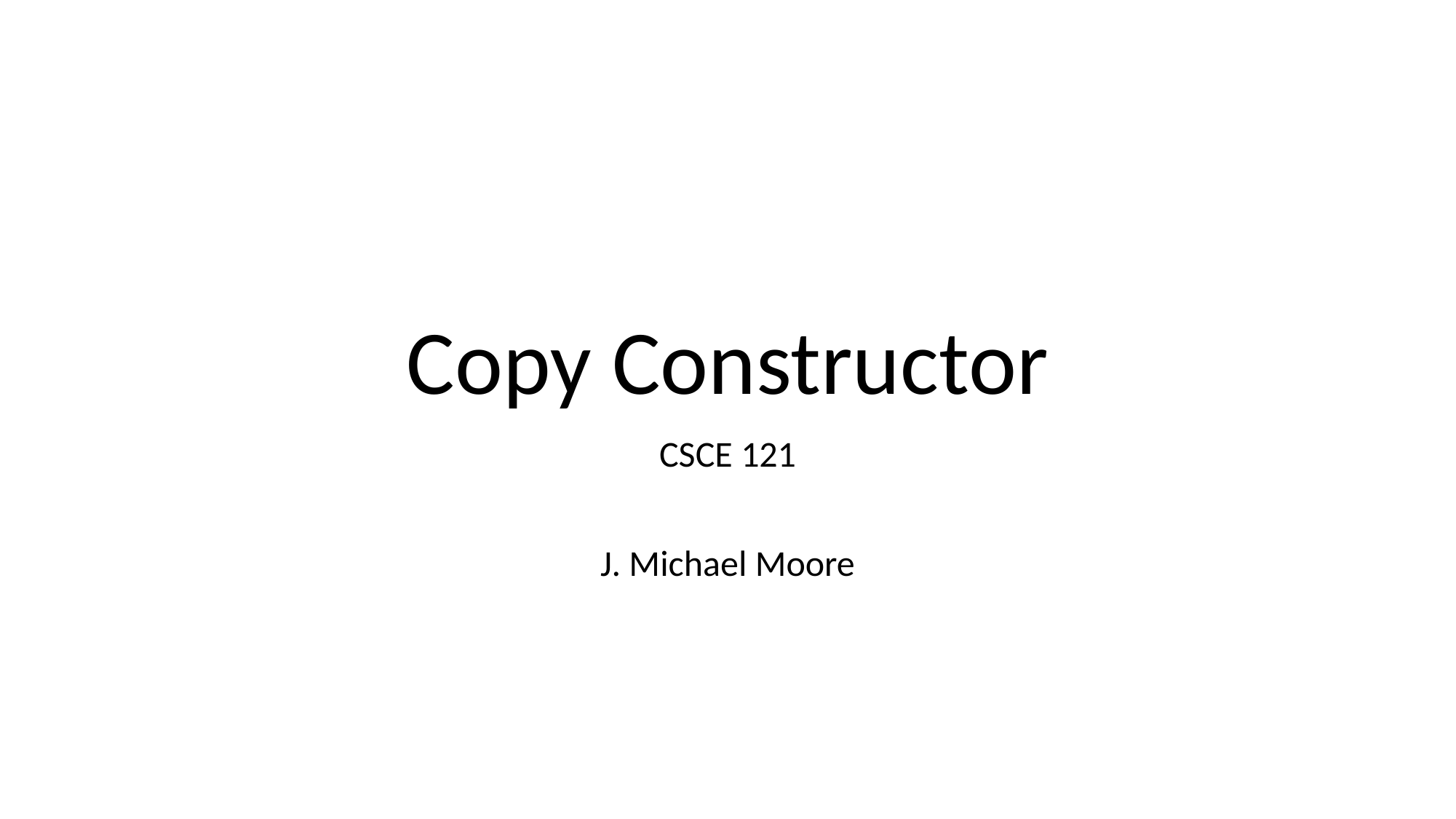

# Copy Constructor
CSCE 121

J. Michael Moore